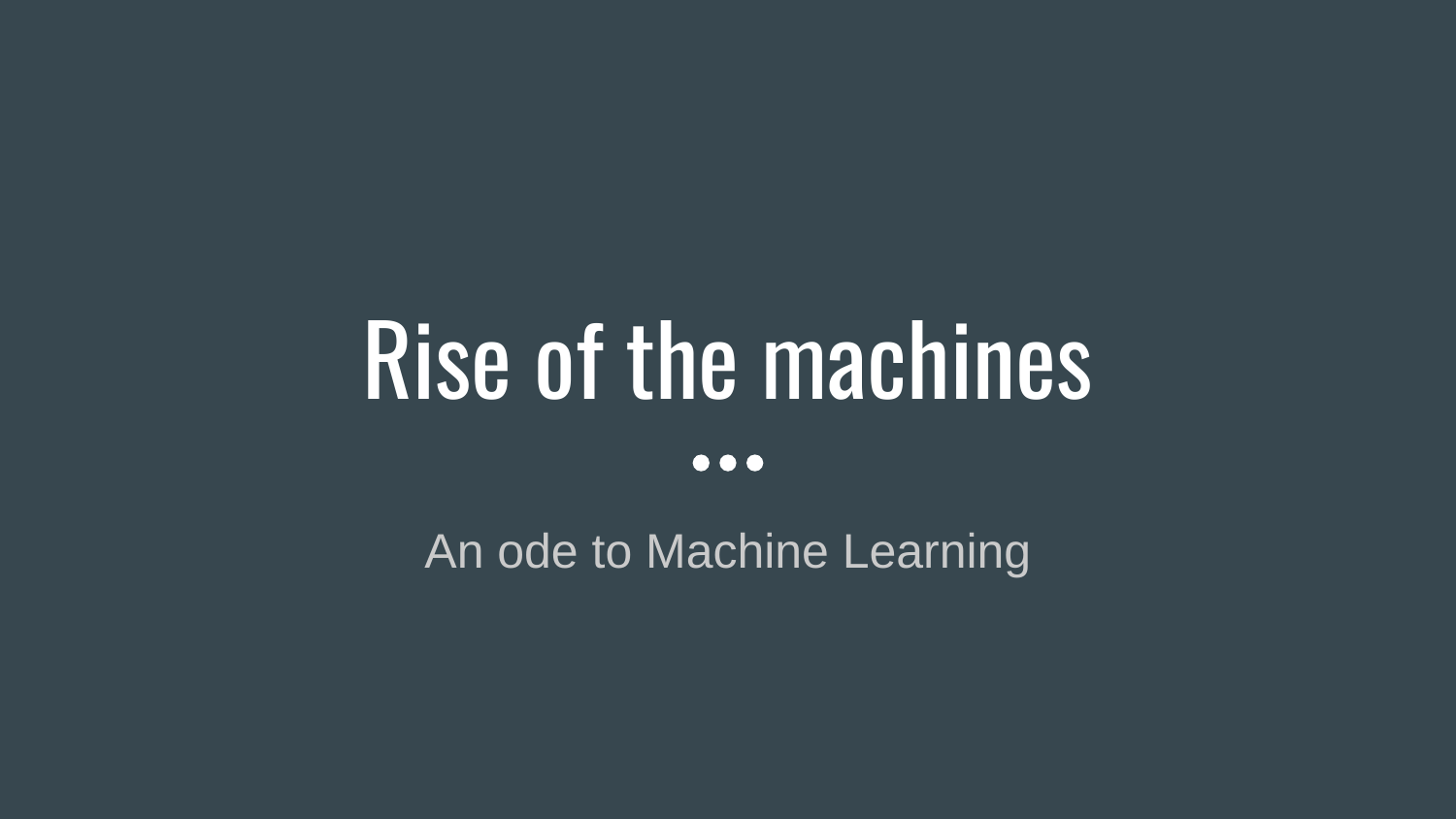

# Rise of the machines
An ode to Machine Learning